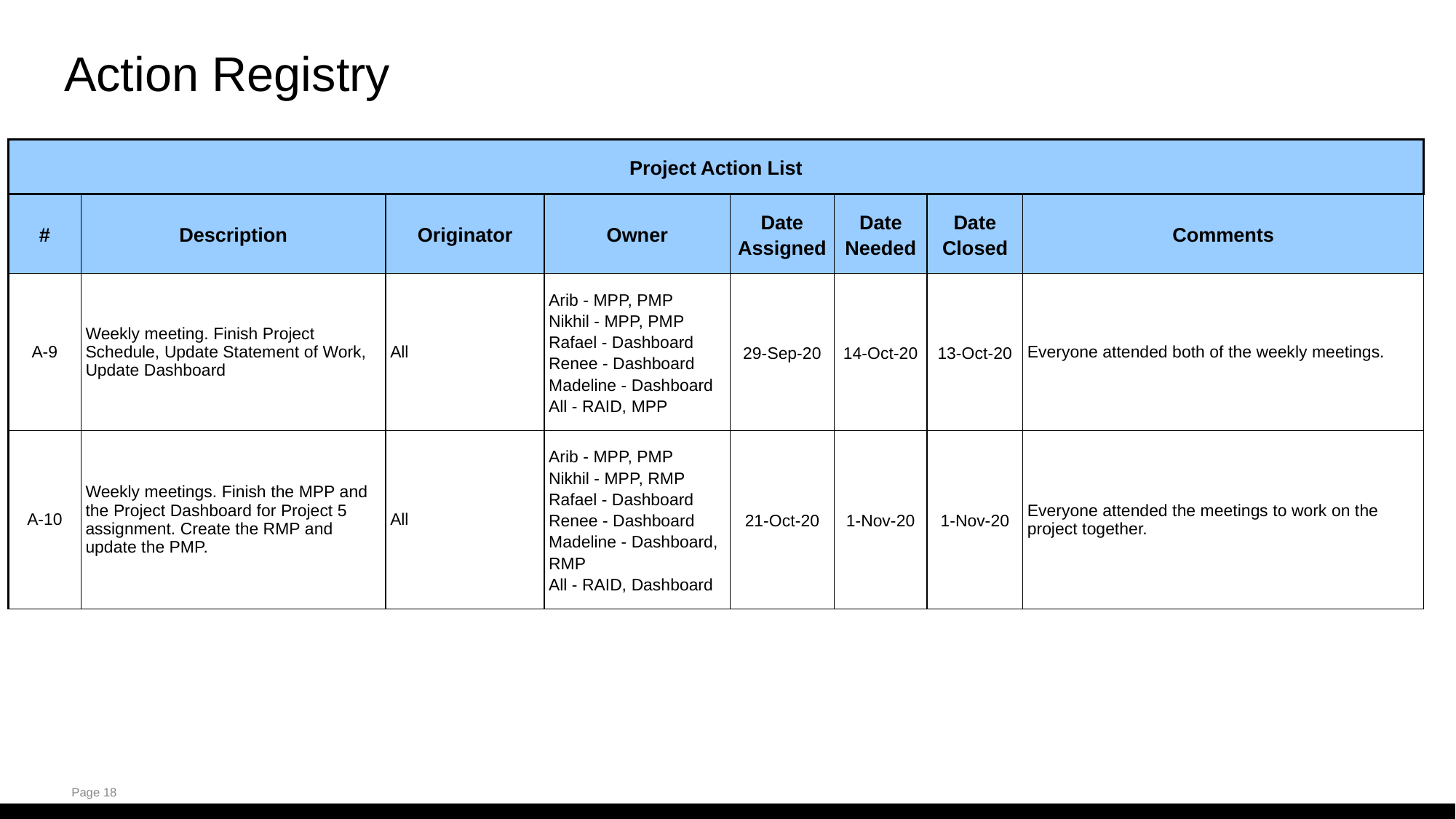

# Action Registry
| Project Action List |  |  |  |  |  |  |  |
| --- | --- | --- | --- | --- | --- | --- | --- |
| # | Description | Originator | Owner | Date Assigned | Date Needed | Date Closed | Comments |
| A-9 | Weekly meeting. Finish Project Schedule, Update Statement of Work, Update Dashboard | All | Arib - MPP, PMP Nikhil - MPP, PMP Rafael - Dashboard Renee - Dashboard Madeline - Dashboard All - RAID, MPP | 29-Sep-20 | 14-Oct-20 | 13-Oct-20 | Everyone attended both of the weekly meetings. |
| A-10 | Weekly meetings. Finish the MPP and the Project Dashboard for Project 5 assignment. Create the RMP and update the PMP. | All | Arib - MPP, PMP Nikhil - MPP, RMP Rafael - Dashboard Renee - Dashboard Madeline - Dashboard, RMP All - RAID, Dashboard | 21-Oct-20 | 1-Nov-20 | 1-Nov-20 | Everyone attended the meetings to work on the project together. |